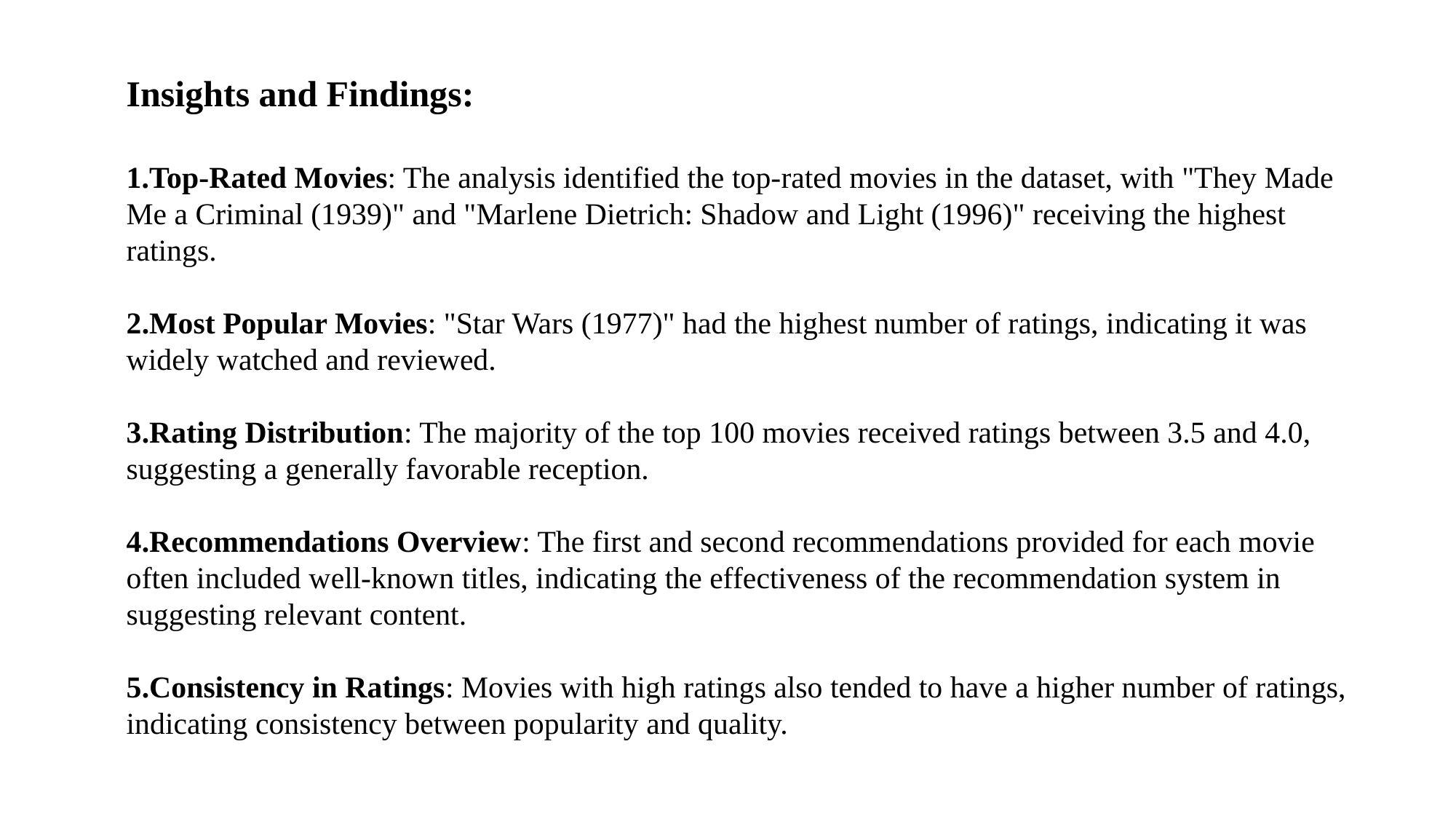

Insights and Findings:

Top-Rated Movies: The analysis identified the top-rated movies in the dataset, with "They Made Me a Criminal (1939)" and "Marlene Dietrich: Shadow and Light (1996)" receiving the highest ratings.

2.Most Popular Movies: "Star Wars (1977)" had the highest number of ratings, indicating it was widely watched and reviewed.

3.Rating Distribution: The majority of the top 100 movies received ratings between 3.5 and 4.0, suggesting a generally favorable reception.

4.Recommendations Overview: The first and second recommendations provided for each movie often included well-known titles, indicating the effectiveness of the recommendation system in suggesting relevant content.

5.Consistency in Ratings: Movies with high ratings also tended to have a higher number of ratings, indicating consistency between popularity and quality.